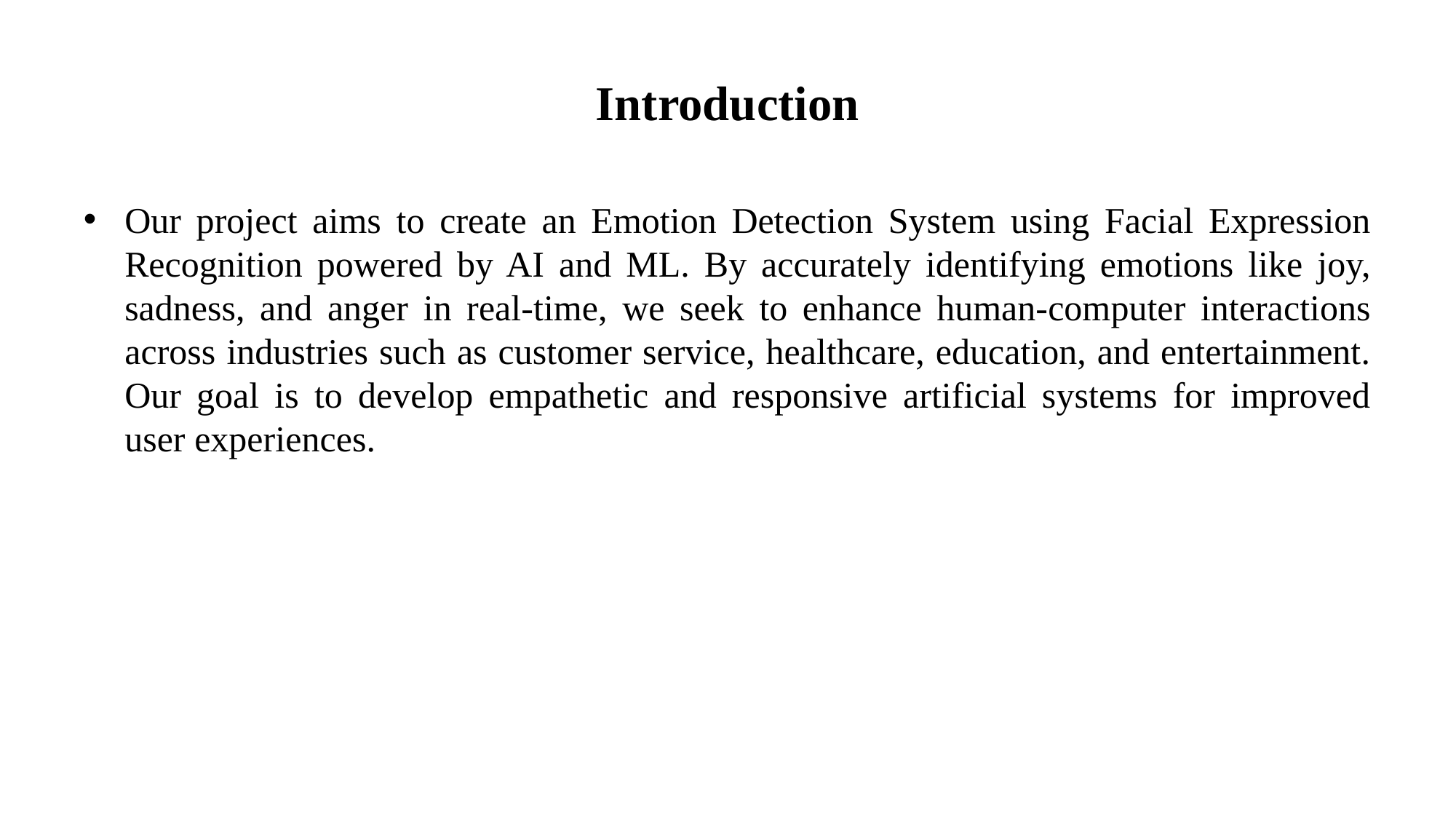

# Introduction
Our project aims to create an Emotion Detection System using Facial Expression Recognition powered by AI and ML. By accurately identifying emotions like joy, sadness, and anger in real-time, we seek to enhance human-computer interactions across industries such as customer service, healthcare, education, and entertainment. Our goal is to develop empathetic and responsive artificial systems for improved user experiences.